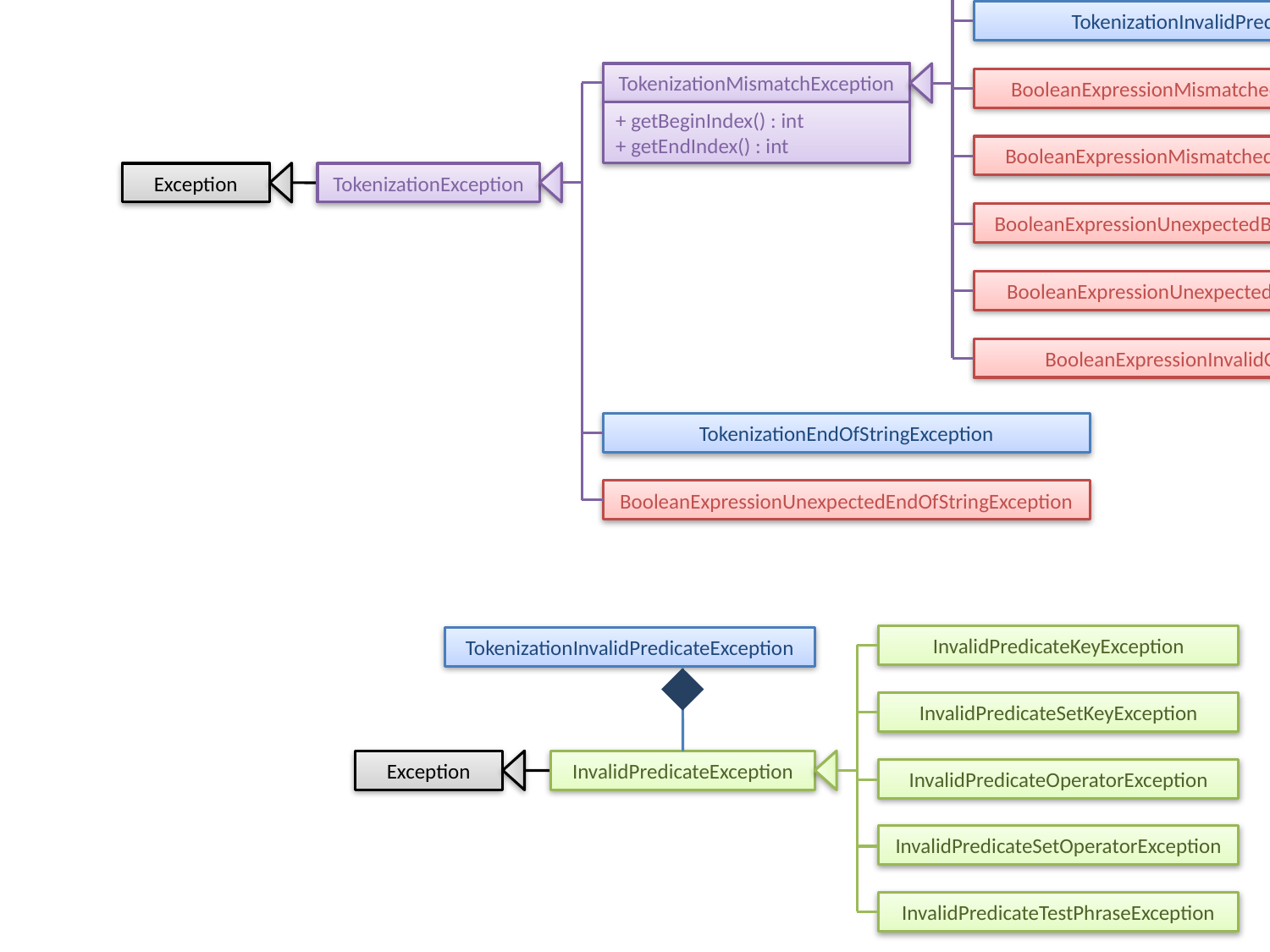

TokenizationMissingEndQuoteException
TokenizationUnexpectedQuoteException
TokenizationNoMatchableCharacterException
TokenizationInvalidPredicateException
TokenizationMismatchException
BooleanExpressionMismatchedLeftBracketException

+ getBeginIndex() : int
+ getEndIndex() : int
BooleanExpressionMismatchedRightBracketException
Exception
TokenizationException

BooleanExpressionUnexpectedBinaryOperatorException
BooleanExpressionUnexpectedRightBracketException
BooleanExpressionInvalidOperatorException
TokenizationEndOfStringException
BooleanExpressionUnexpectedEndOfStringException
InvalidPredicateKeyException
TokenizationInvalidPredicateException

InvalidPredicateSetKeyException
Exception
InvalidPredicateException
InvalidPredicateOperatorException

InvalidPredicateSetOperatorException
InvalidPredicateTestPhraseException